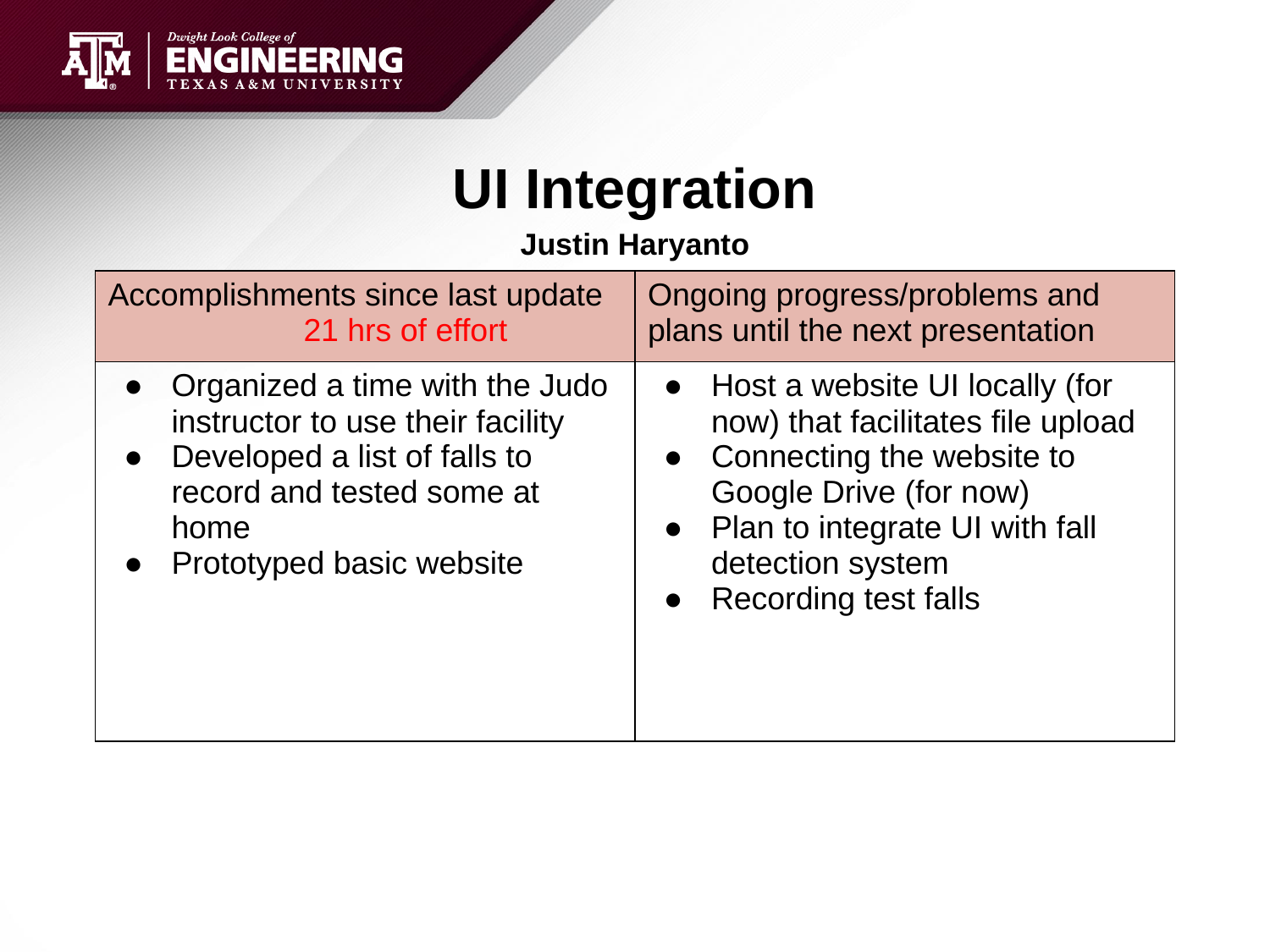

# UI Integration
Justin Haryanto
| Accomplishments since last update 21 hrs of effort | Ongoing progress/problems and plans until the next presentation |
| --- | --- |
| Organized a time with the Judo instructor to use their facility Developed a list of falls to record and tested some at home Prototyped basic website | Host a website UI locally (for now) that facilitates file upload Connecting the website to Google Drive (for now) Plan to integrate UI with fall detection system Recording test falls |